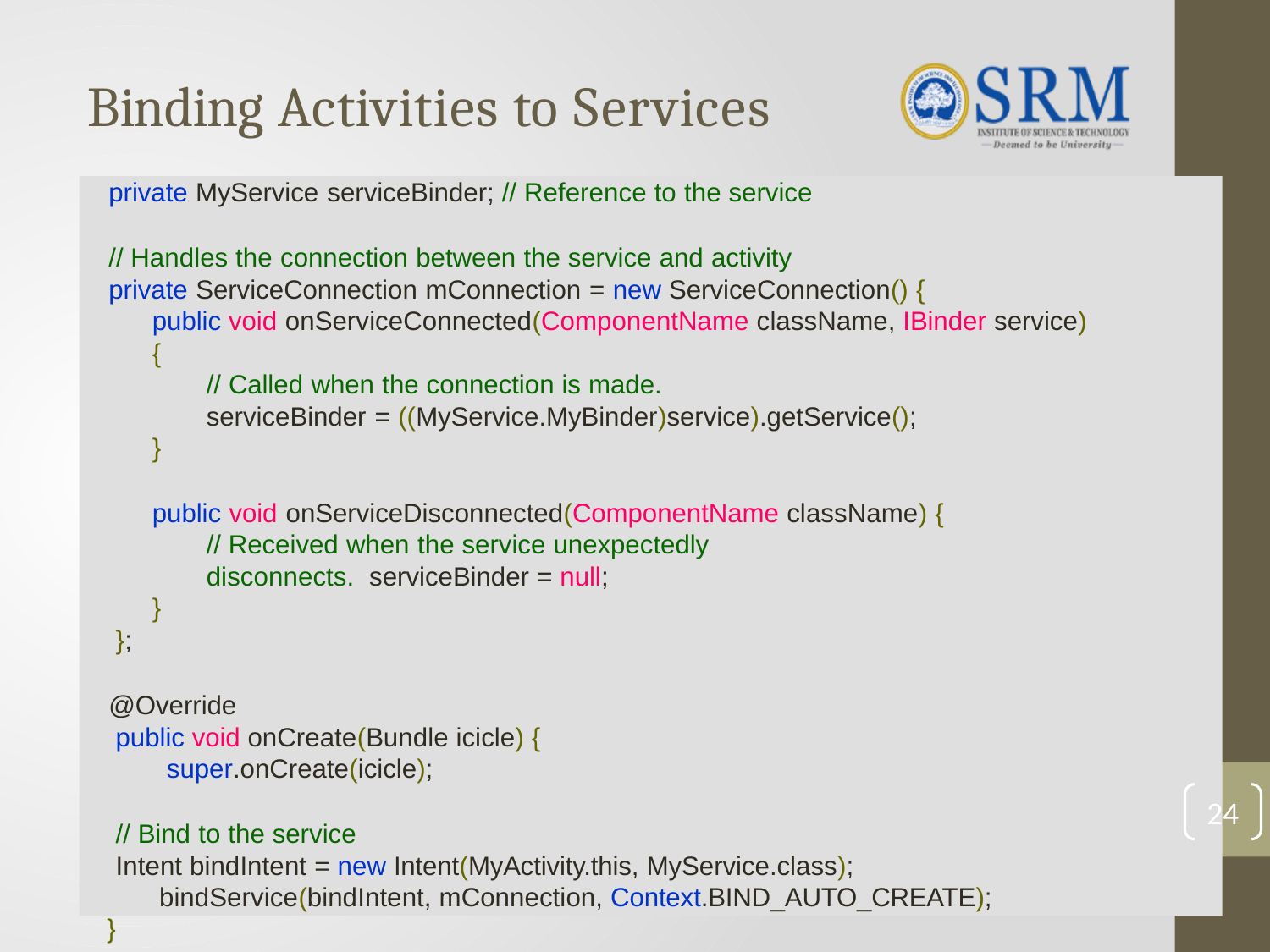

# Binding Activities to Services
private MyService serviceBinder; // Reference to the service

// Handles the connection between the service and activity
private ServiceConnection mConnection = new ServiceConnection() {
public void onServiceConnected(ComponentName className, IBinder service) {
// Called when the connection is made.
serviceBinder = ((MyService.MyBinder)service).getService();
}

public void onServiceDisconnected(ComponentName className) {
// Received when the service unexpectedly disconnects.  serviceBinder = null;
}
};

@Override
public void onCreate(Bundle icicle) {  super.onCreate(icicle);

// Bind to the service
Intent bindIntent = new Intent(MyActivity.this, MyService.class);  bindService(bindIntent, mConnection, Context.BIND_AUTO_CREATE);
}

24